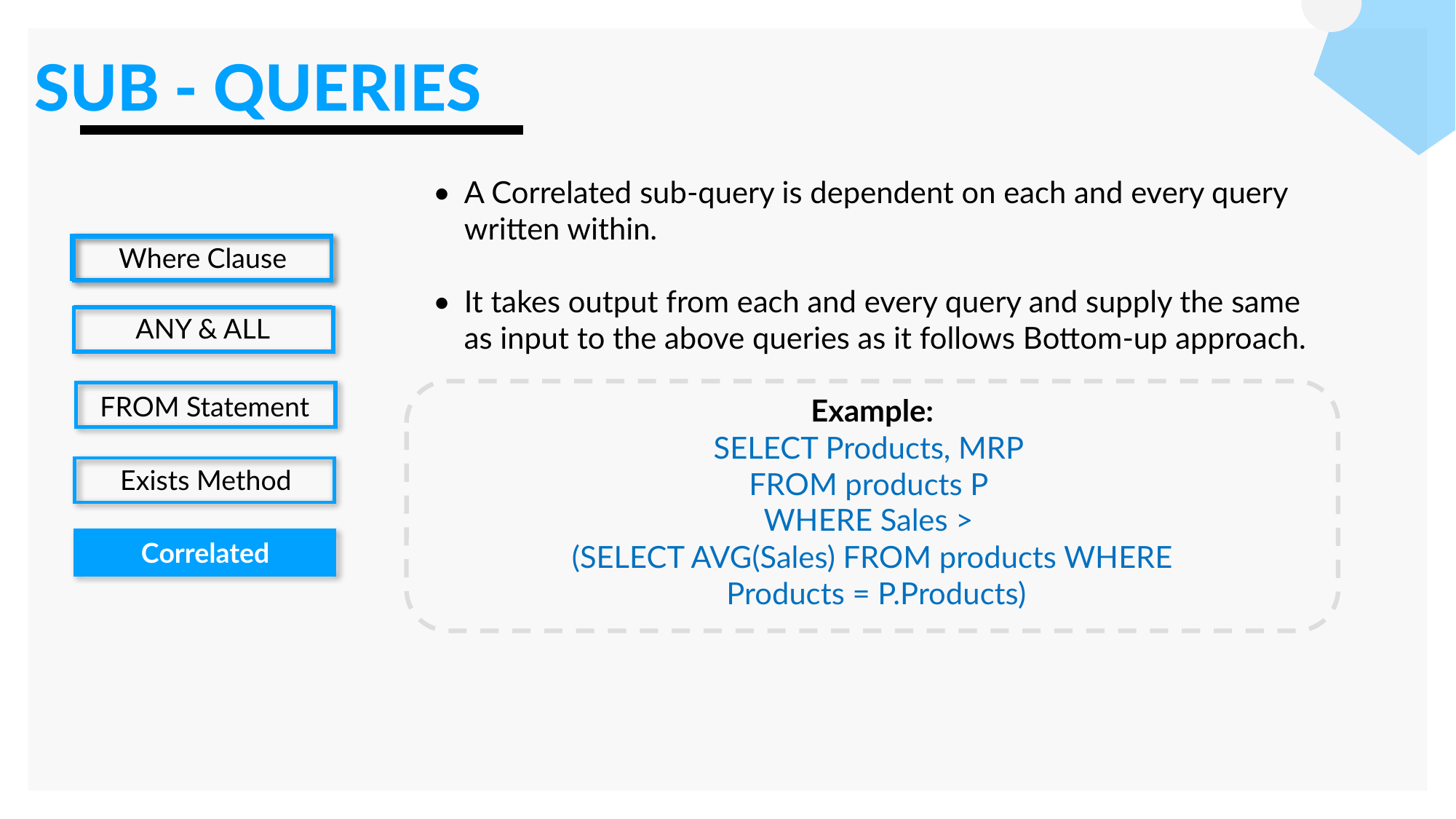

SUB - QUERIES
A Correlated sub-query is dependent on each and every query written within.

It takes output from each and every query and supply the same as input to the above queries as it follows Bottom-up approach.

Example:
SELECT Products, MRP
FROM products P
WHERE Sales >
(SELECT AVG(Sales) FROM products WHERE
 Products = P.Products)

Where Clause

ANY & ALL

FROM Statement

Exists Method

Correlated